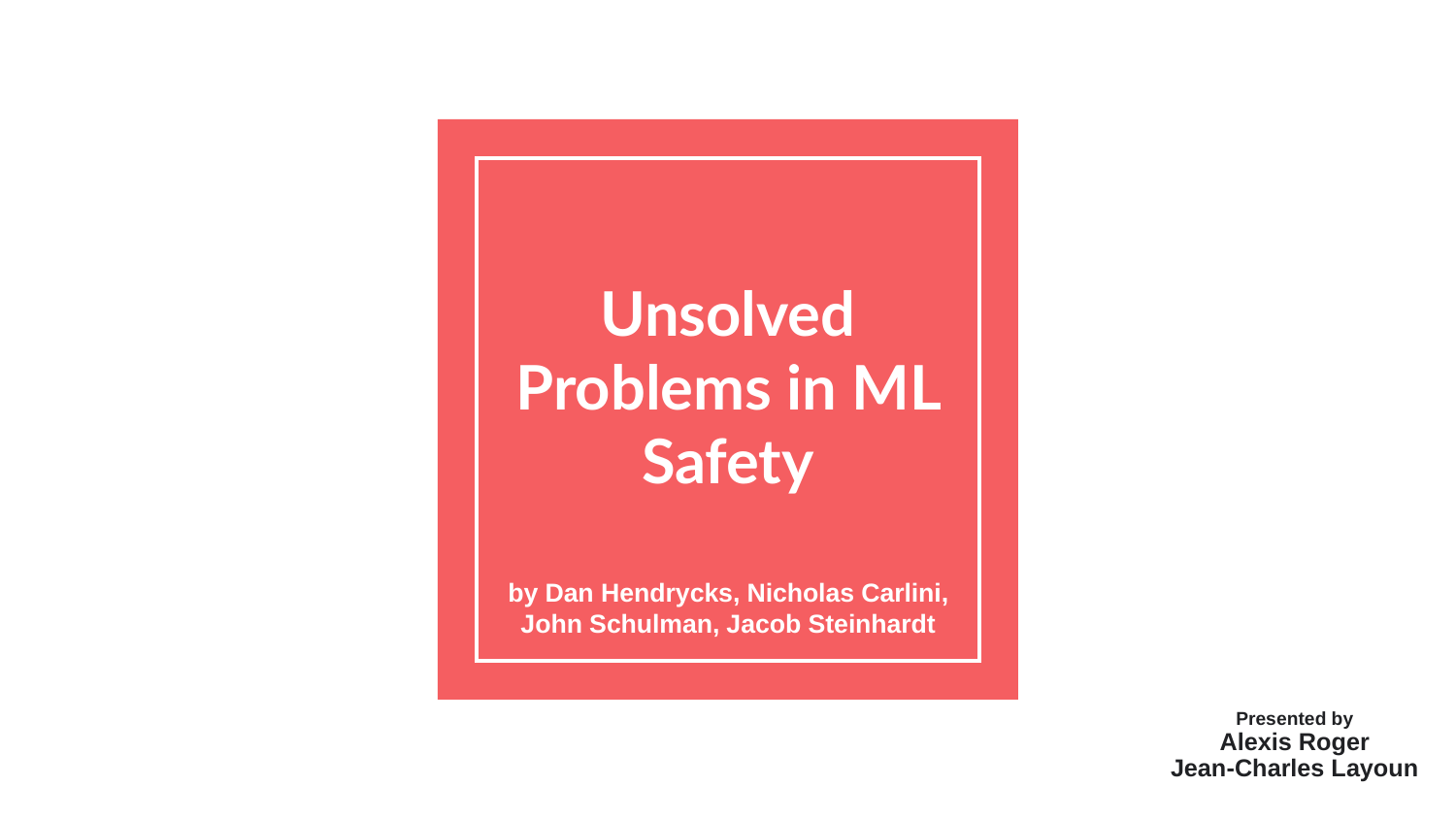

# Unsolved Problems in ML Safety
by Dan Hendrycks, Nicholas Carlini, John Schulman, Jacob Steinhardt
Presented by
Alexis Roger
Jean-Charles Layoun